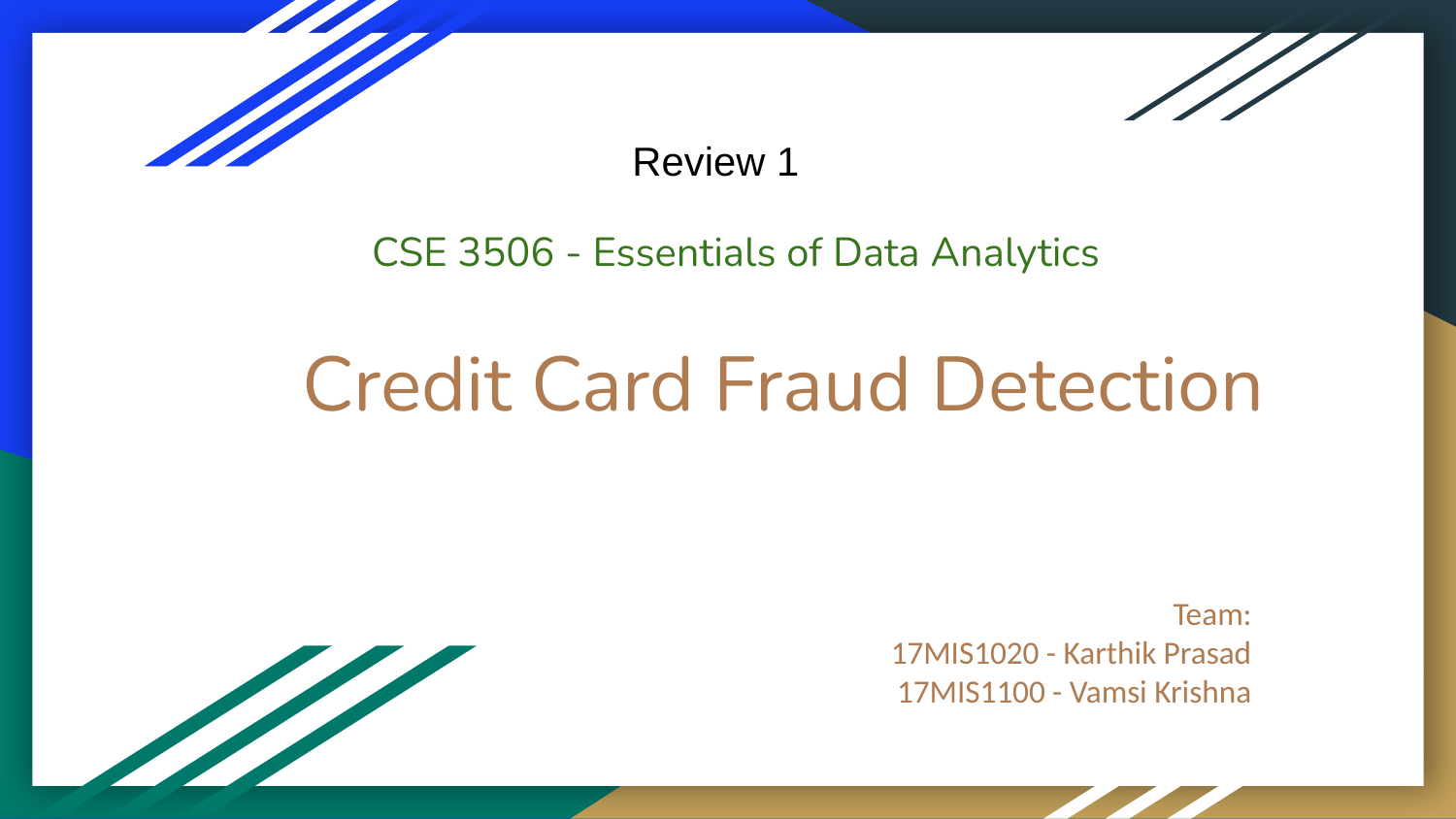

Review 1
CSE 3506 - Essentials of Data Analytics
# Credit Card Fraud Detection

Team:
17MIS1020 - Karthik Prasad
17MIS1100 - Vamsi Krishna